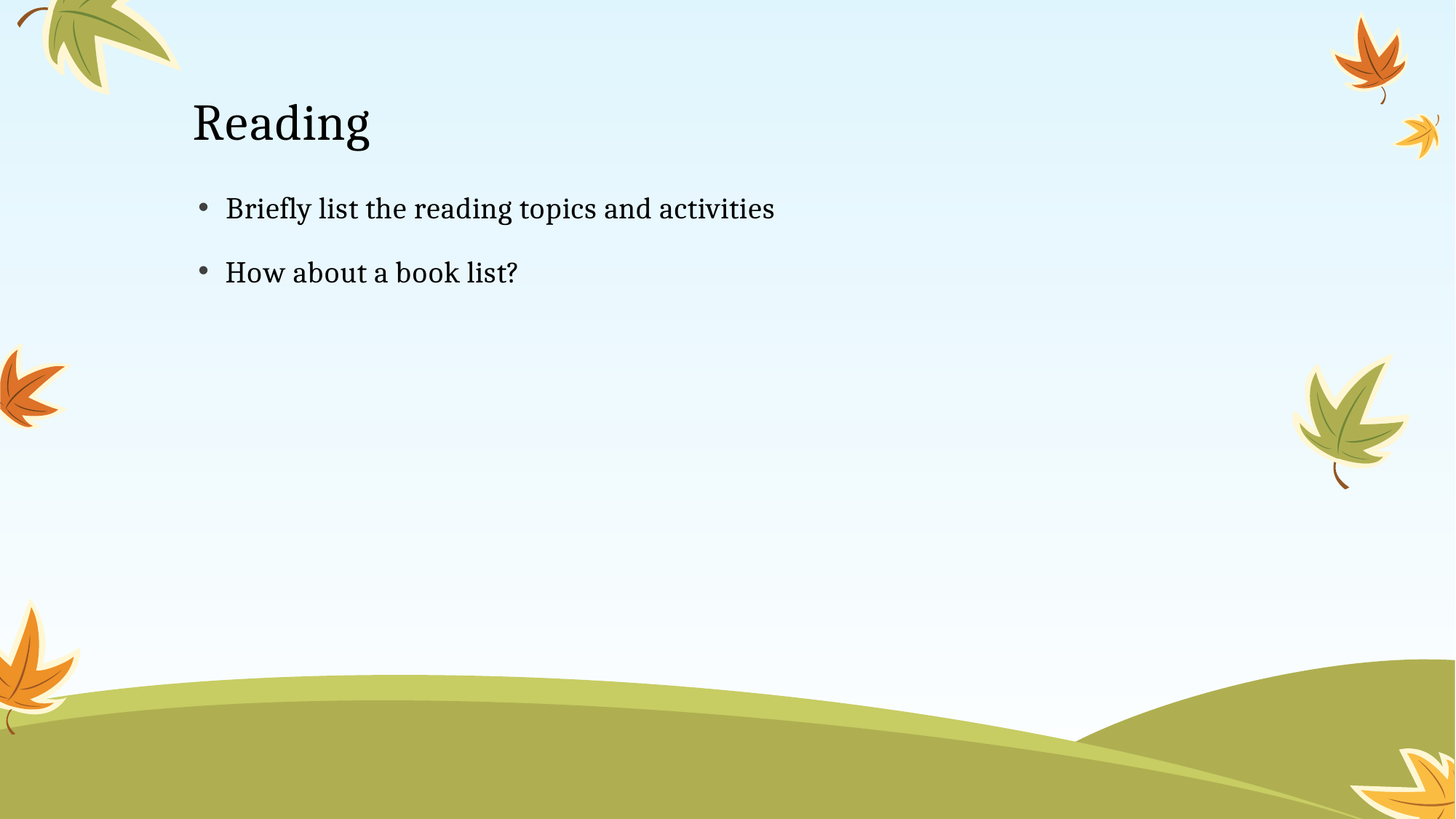

# Reading
Briefly list the reading topics and activities
How about a book list?